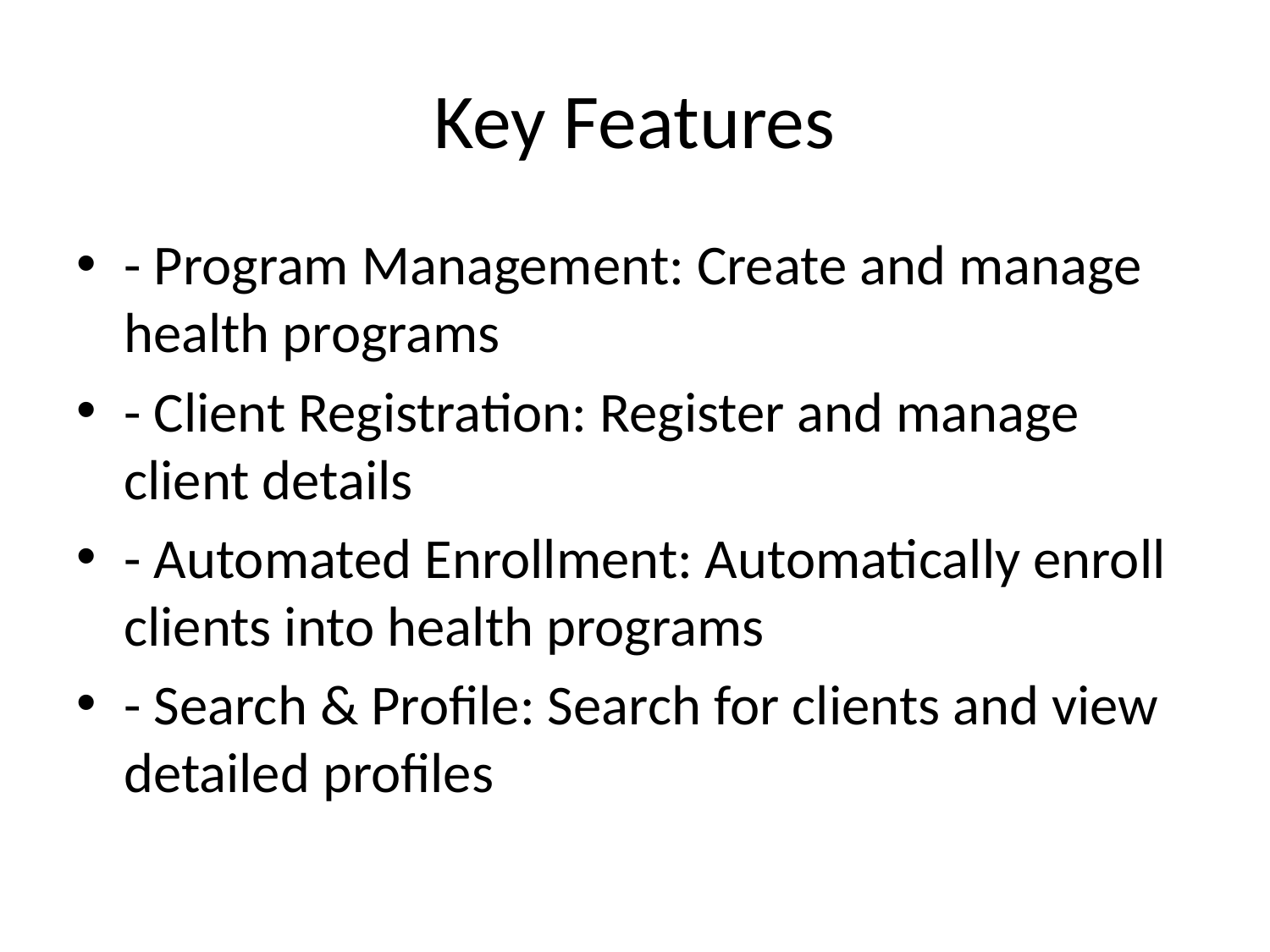

# Key Features
- Program Management: Create and manage health programs
- Client Registration: Register and manage client details
- Automated Enrollment: Automatically enroll clients into health programs
- Search & Profile: Search for clients and view detailed profiles